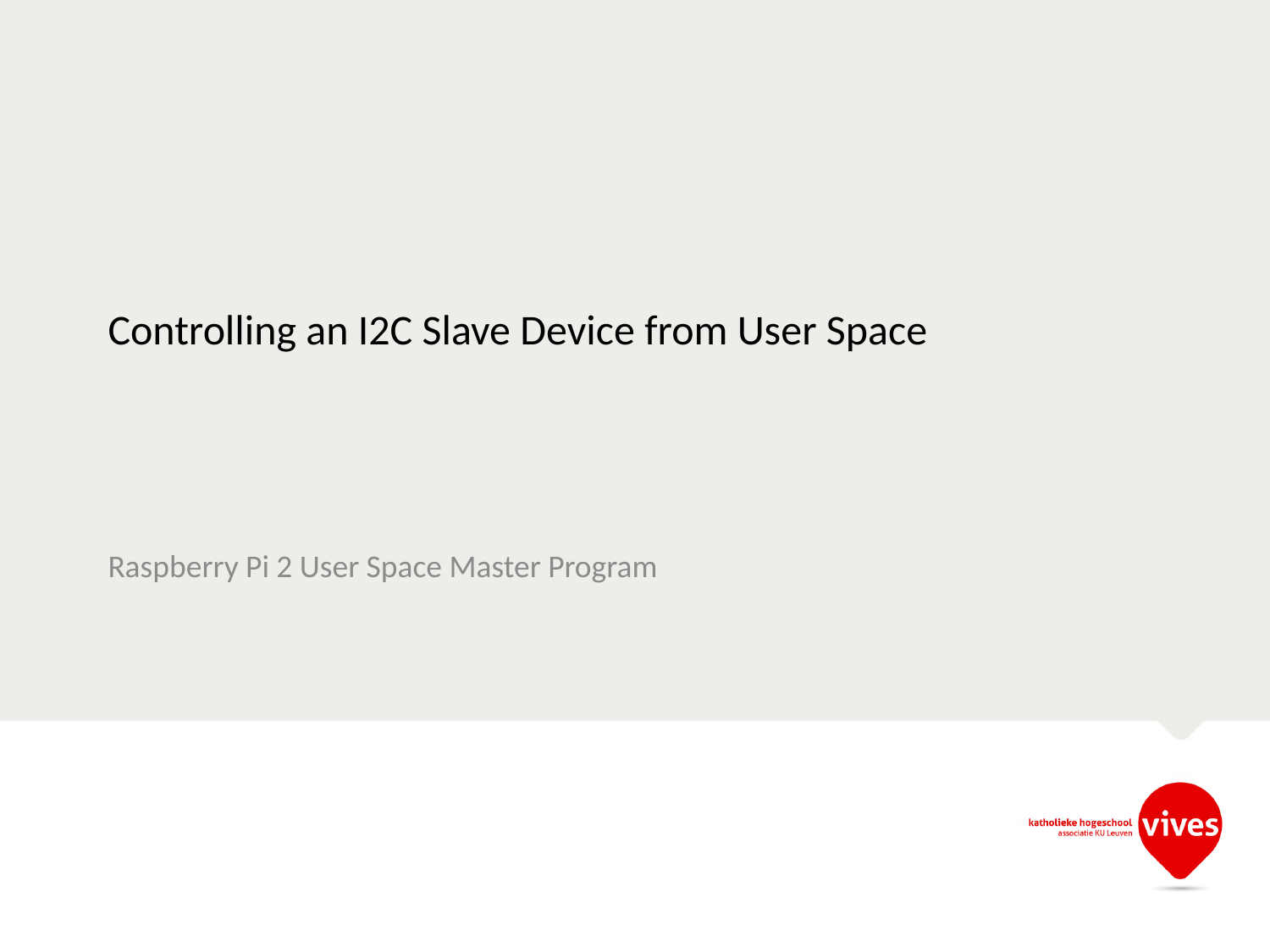

# Controlling an I2C Slave Device from User Space
Raspberry Pi 2 User Space Master Program